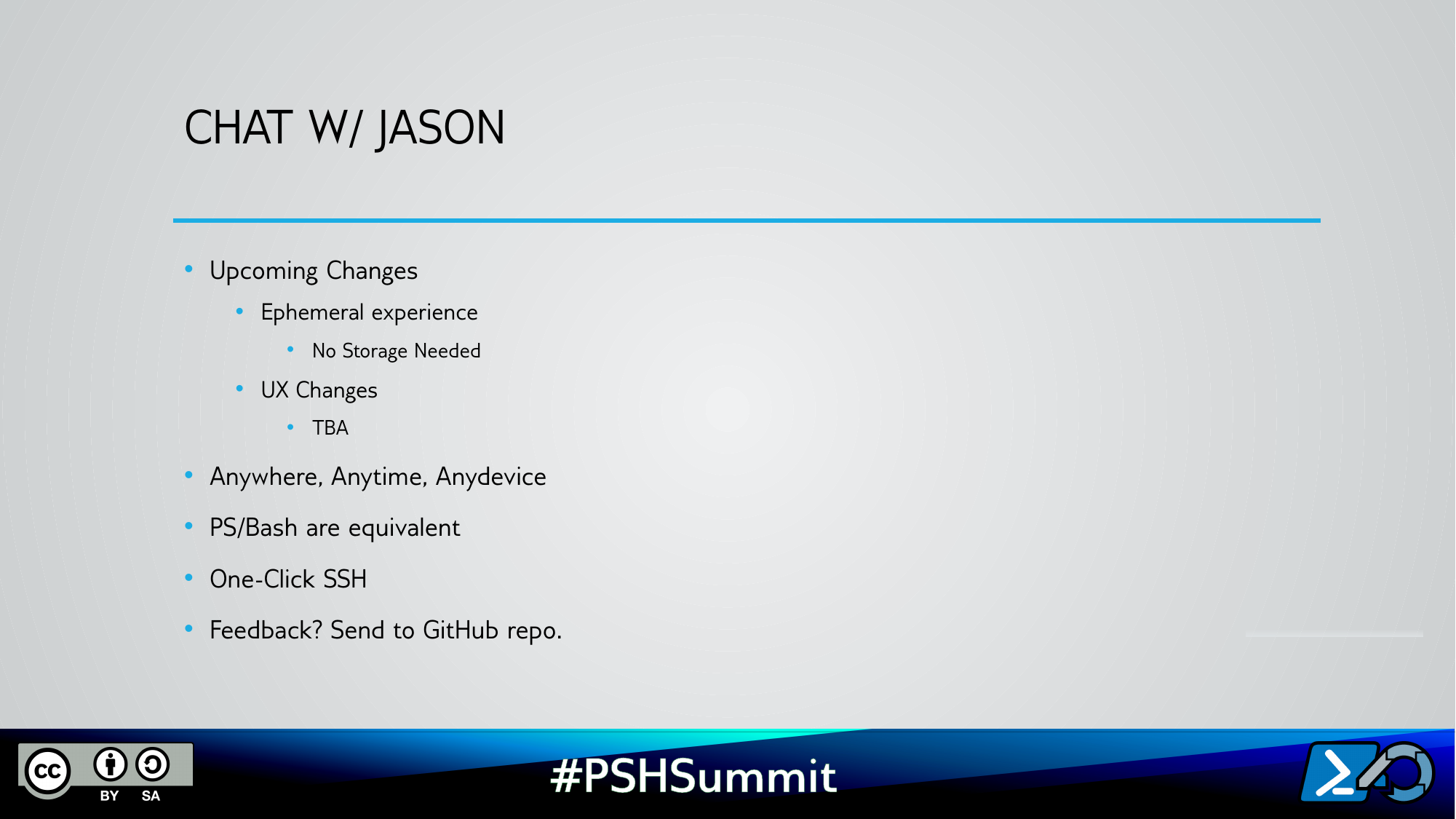

# Chat w/ Jason
Upcoming Changes
Ephemeral experience
No Storage Needed
UX Changes
TBA
Anywhere, Anytime, Anydevice
PS/Bash are equivalent
One-Click SSH
Feedback? Send to GitHub repo.